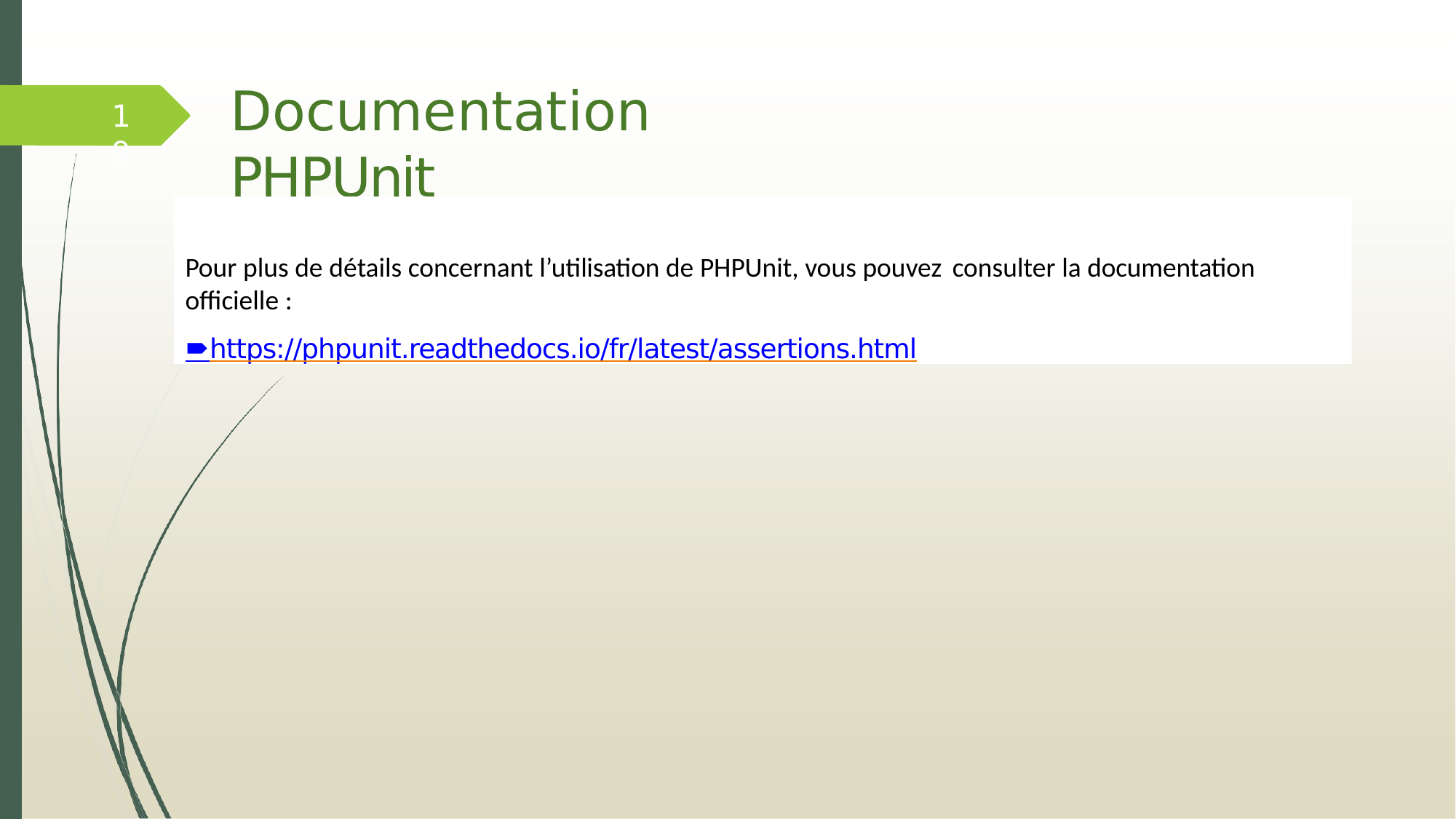

# Documentation PHPUnit
19

Pour plus de détails concernant l’utilisation de PHPUnit, vous pouvez consulter la documentation
officielle :
🠶	https://phpunit.readthedocs.io/fr/latest/assertions.html